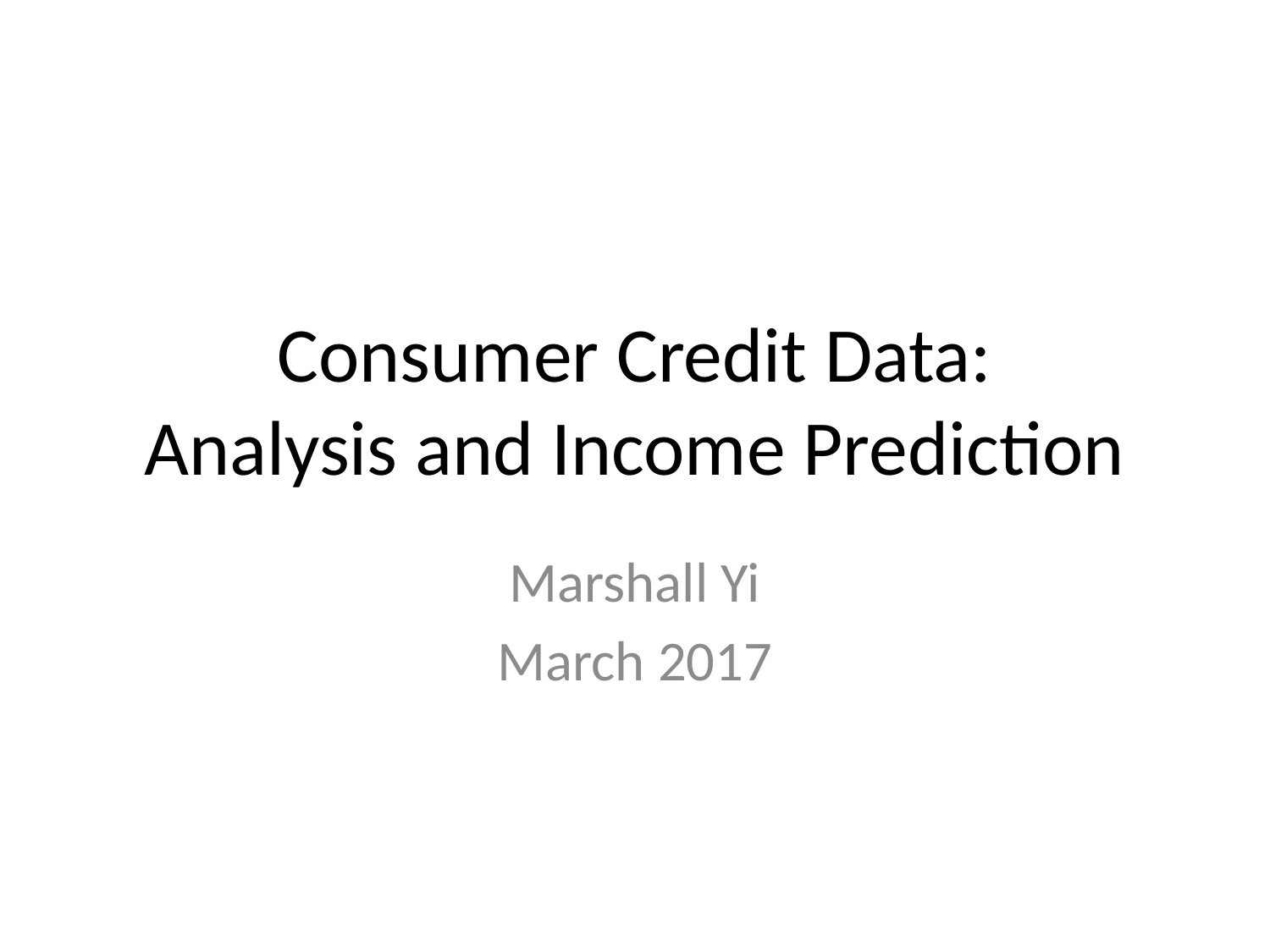

# Consumer Credit Data: Analysis and Income Prediction
Marshall Yi
March 2017